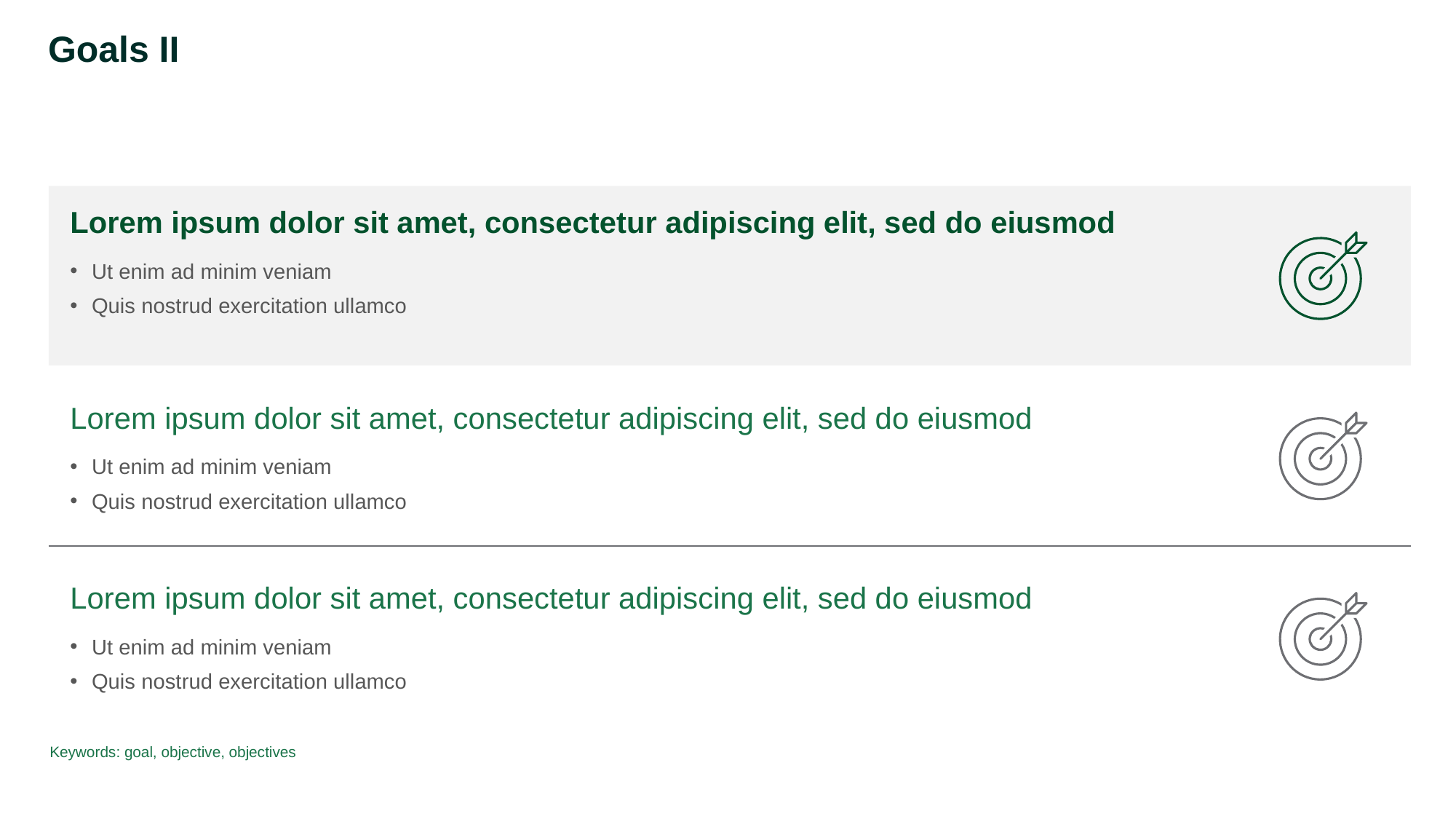

# Goals II
Lorem ipsum dolor sit amet, consectetur adipiscing elit, sed do eiusmod
Ut enim ad minim veniam
Quis nostrud exercitation ullamco

Lorem ipsum dolor sit amet, consectetur adipiscing elit, sed do eiusmod
Ut enim ad minim veniam
Quis nostrud exercitation ullamco

Lorem ipsum dolor sit amet, consectetur adipiscing elit, sed do eiusmod
Ut enim ad minim veniam
Quis nostrud exercitation ullamco

Keywords: goal, objective, objectives